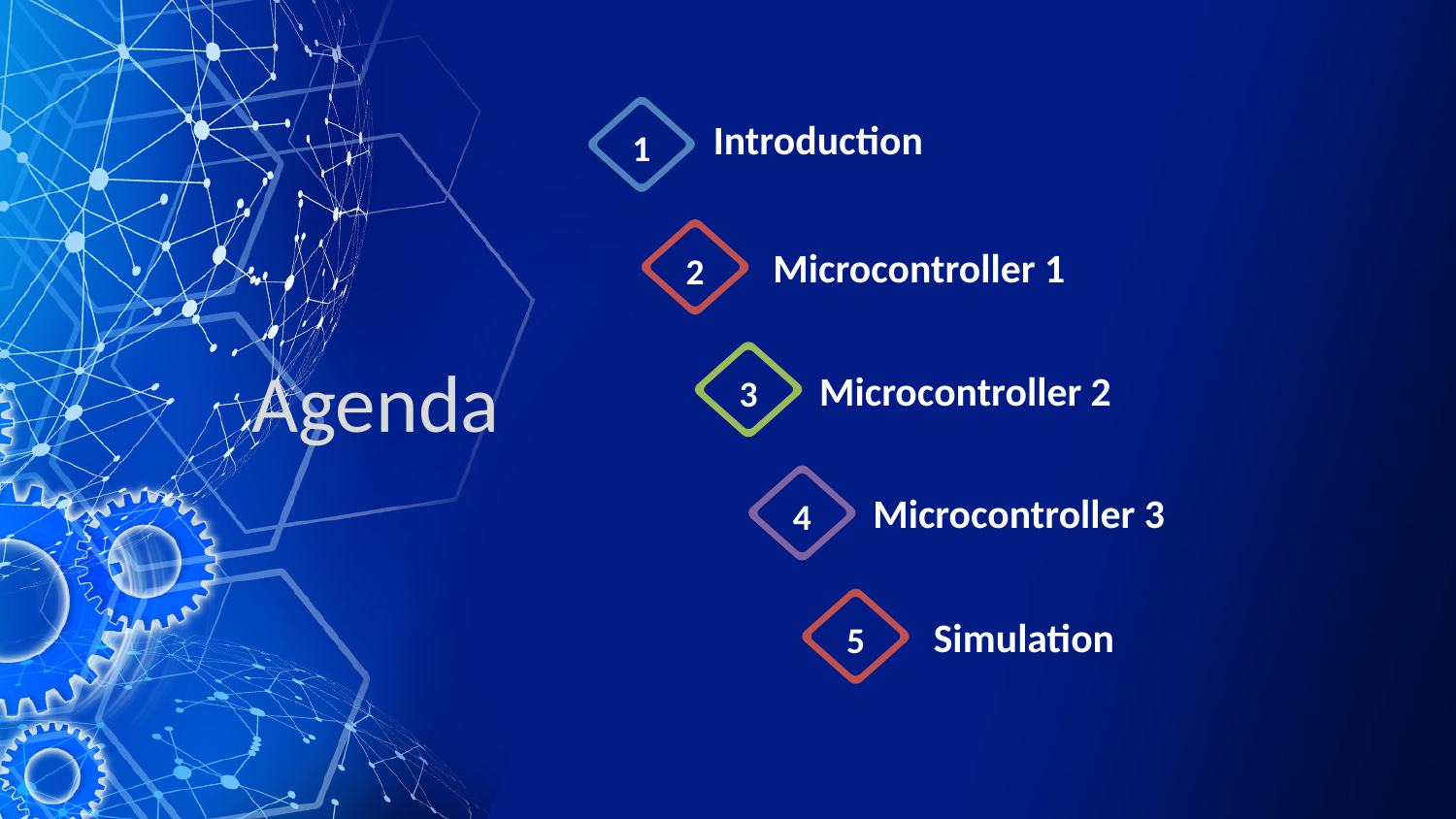

Introduction
1

Microcontroller 1
2

Microcontroller 2
3
# Agenda

Microcontroller 3
4

Simulation
5